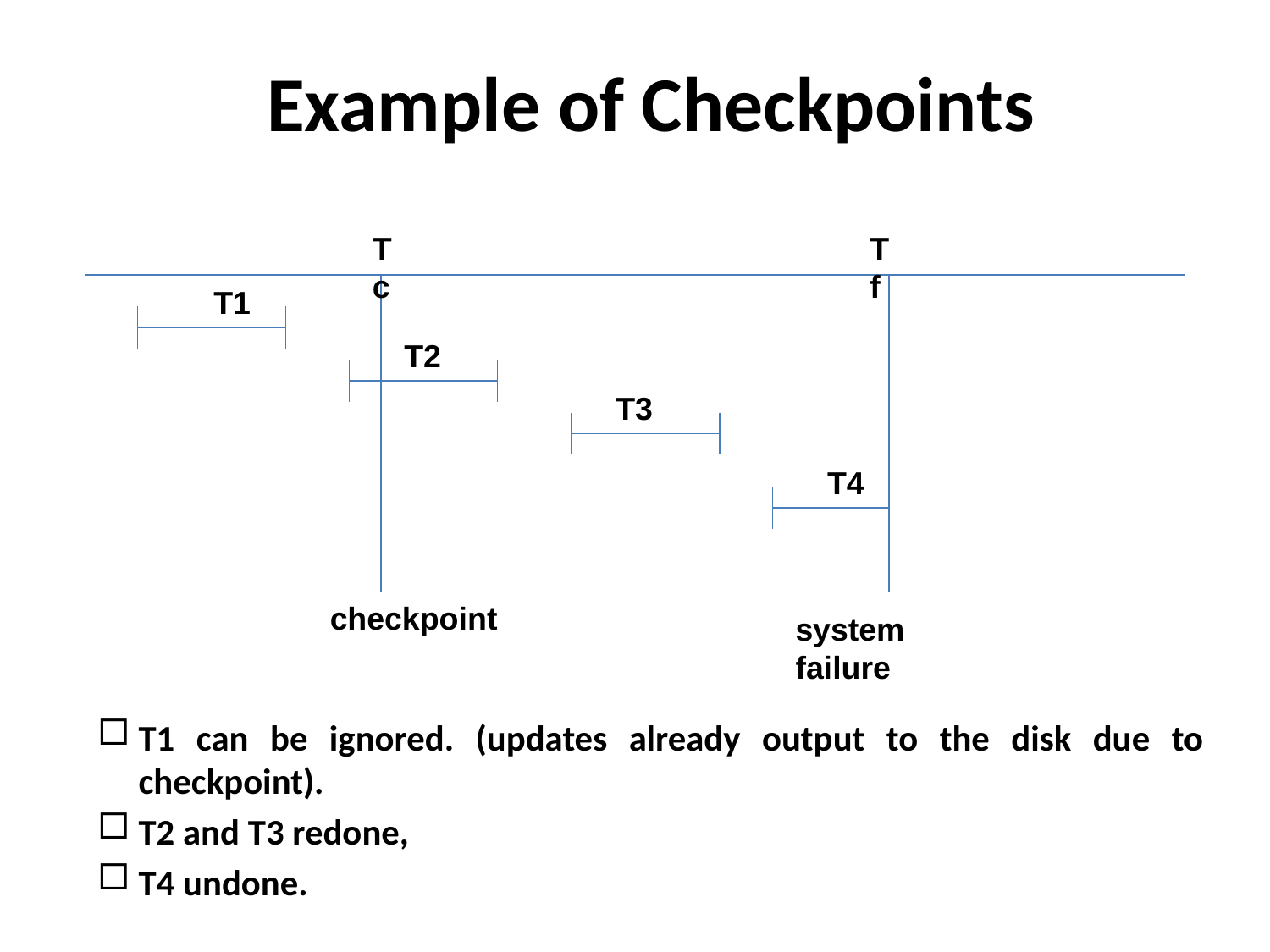

# Example of Checkpoints
Tc
Tf
T1
T2
T3
T4
checkpoint
system failure
T1 can be ignored. (updates already output to the disk due to checkpoint).
T2 and T3 redone,
T4 undone.